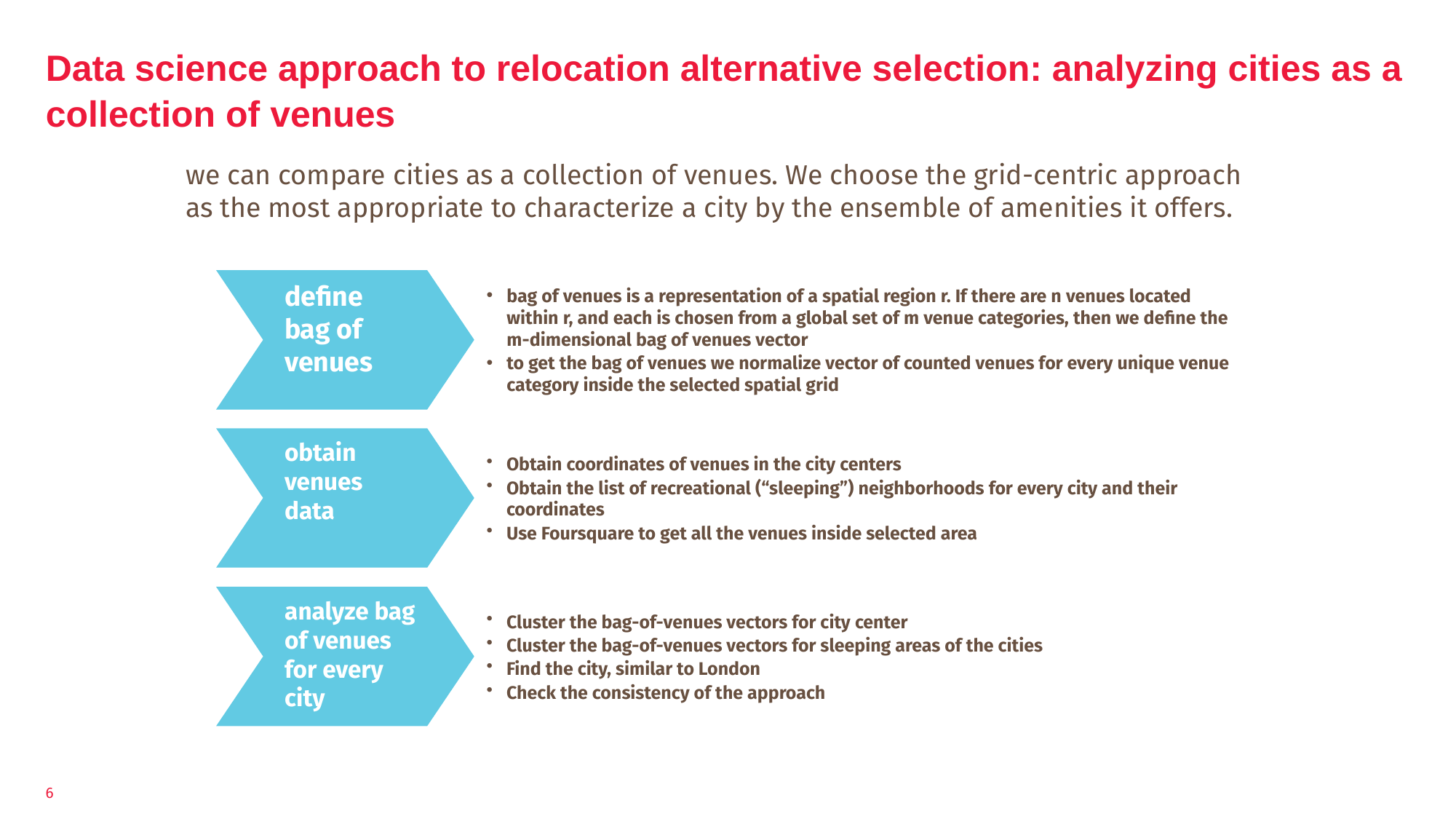

# Data science approach to relocation alternative selection: analyzing cities as a collection of venues
we can compare cities as a collection of venues. We choose the grid-centric approach as the most appropriate to characterize a city by the ensemble of amenities it offers.

bag of venues is a representation of a spatial region r. If there are n venues located within r, and each is chosen from a global set of m venue categories, then we define the m-dimensional bag of venues vector
to get the bag of venues we normalize vector of counted venues for every unique venue category inside the selected spatial grid
define  bag of venues
obtain venues data
Obtain coordinates of venues in the city centers
Obtain the list of recreational (“sleeping”) neighborhoods for every city and their coordinates
Use Foursquare to get all the venues inside selected area
analyze bag of venues for every  city
Cluster the bag-of-venues vectors for city center
Cluster the bag-of-venues vectors for sleeping areas of the cities
Find the city, similar to London
Check the consistency of the approach